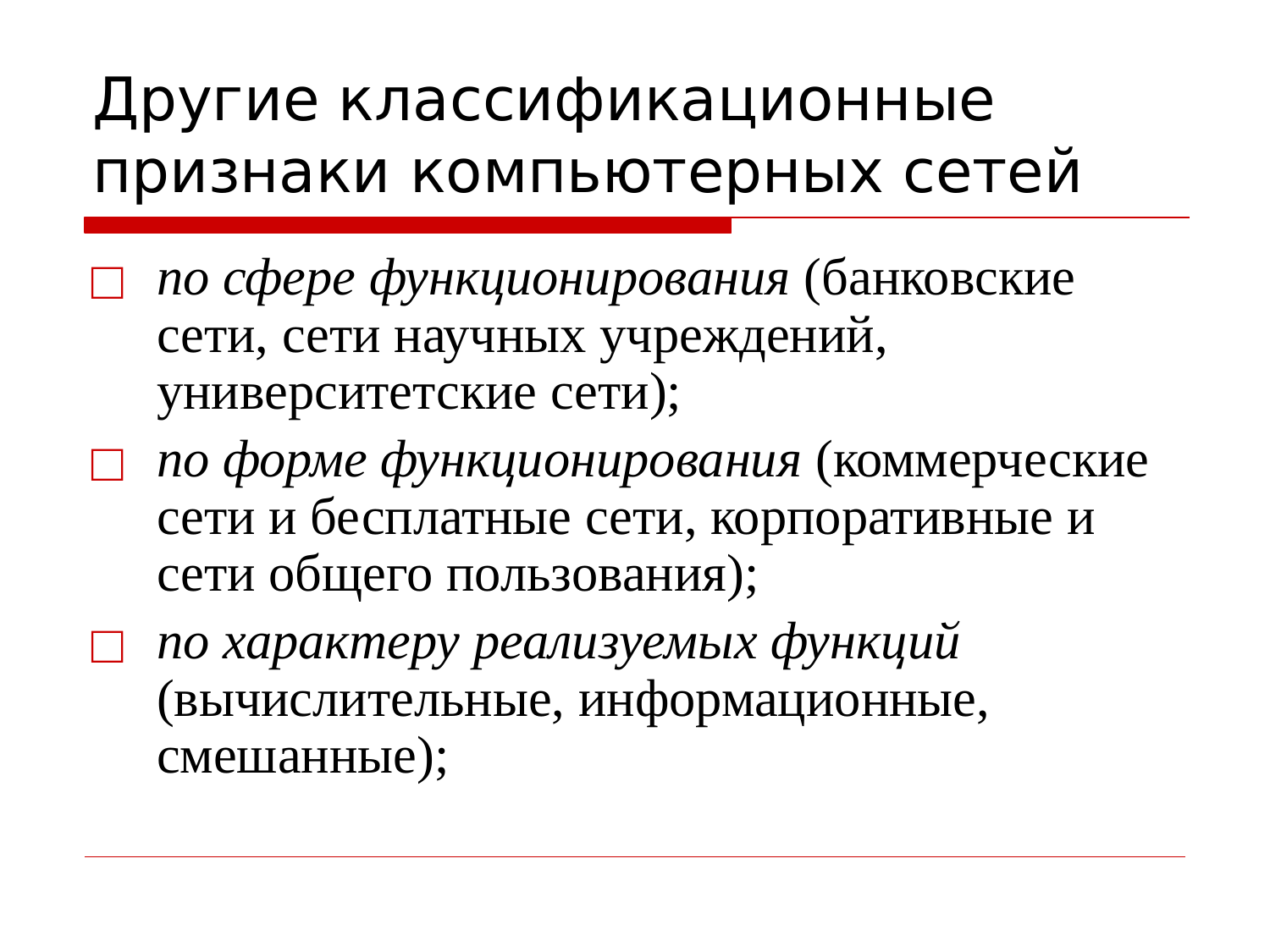

# Другие классификационные признаки компьютерных сетей
по сфере функционирования (банковские сети, сети научных учреждений, университетские сети);
по форме функционирования (коммерческие сети и бесплатные сети, корпоративные и сети общего пользования);
по характеру реализуемых функций (вычислительные, информационные, смешанные);